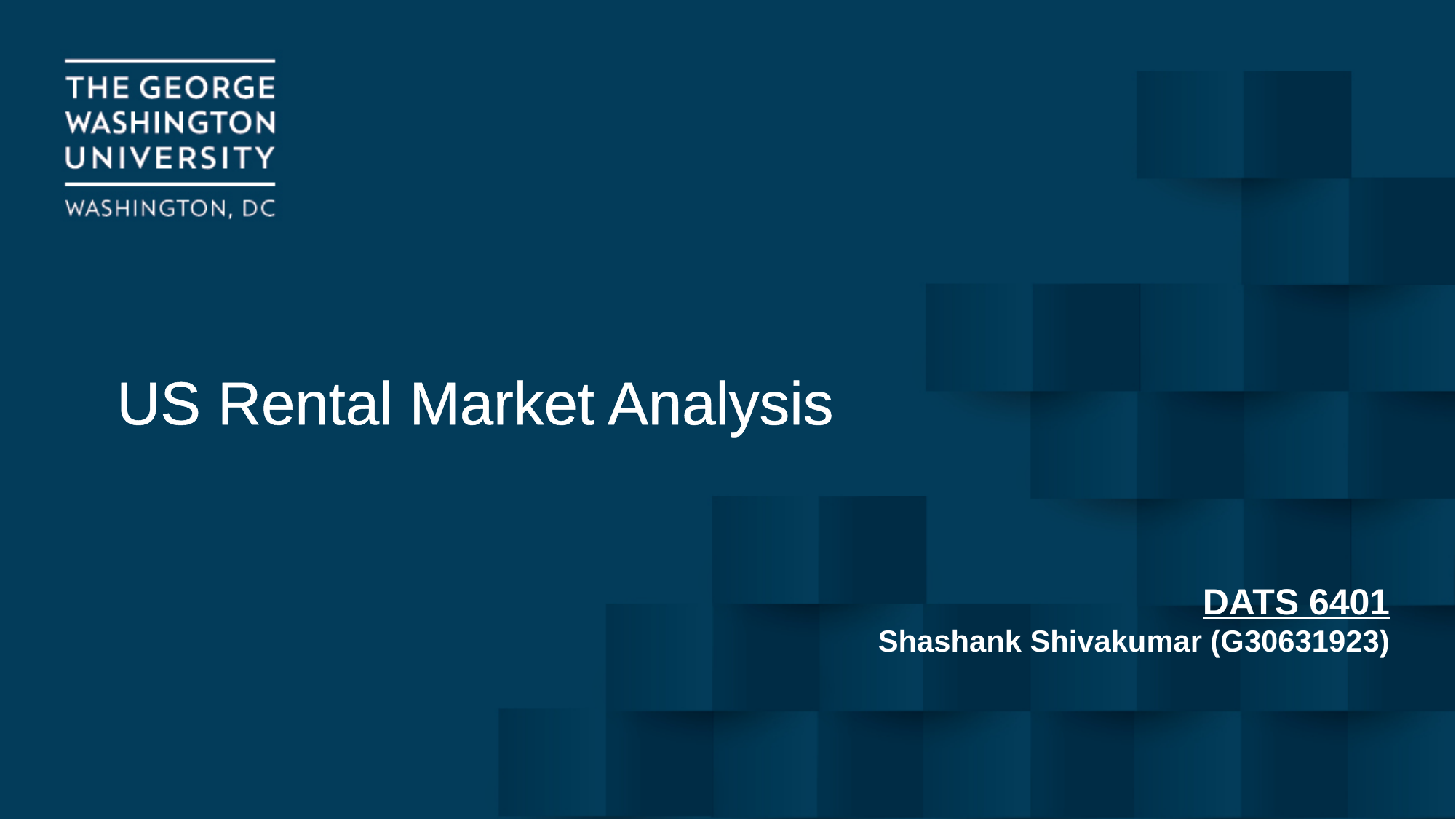

# US Rental Market Analysis
DATS 6401
Shashank Shivakumar (G30631923)